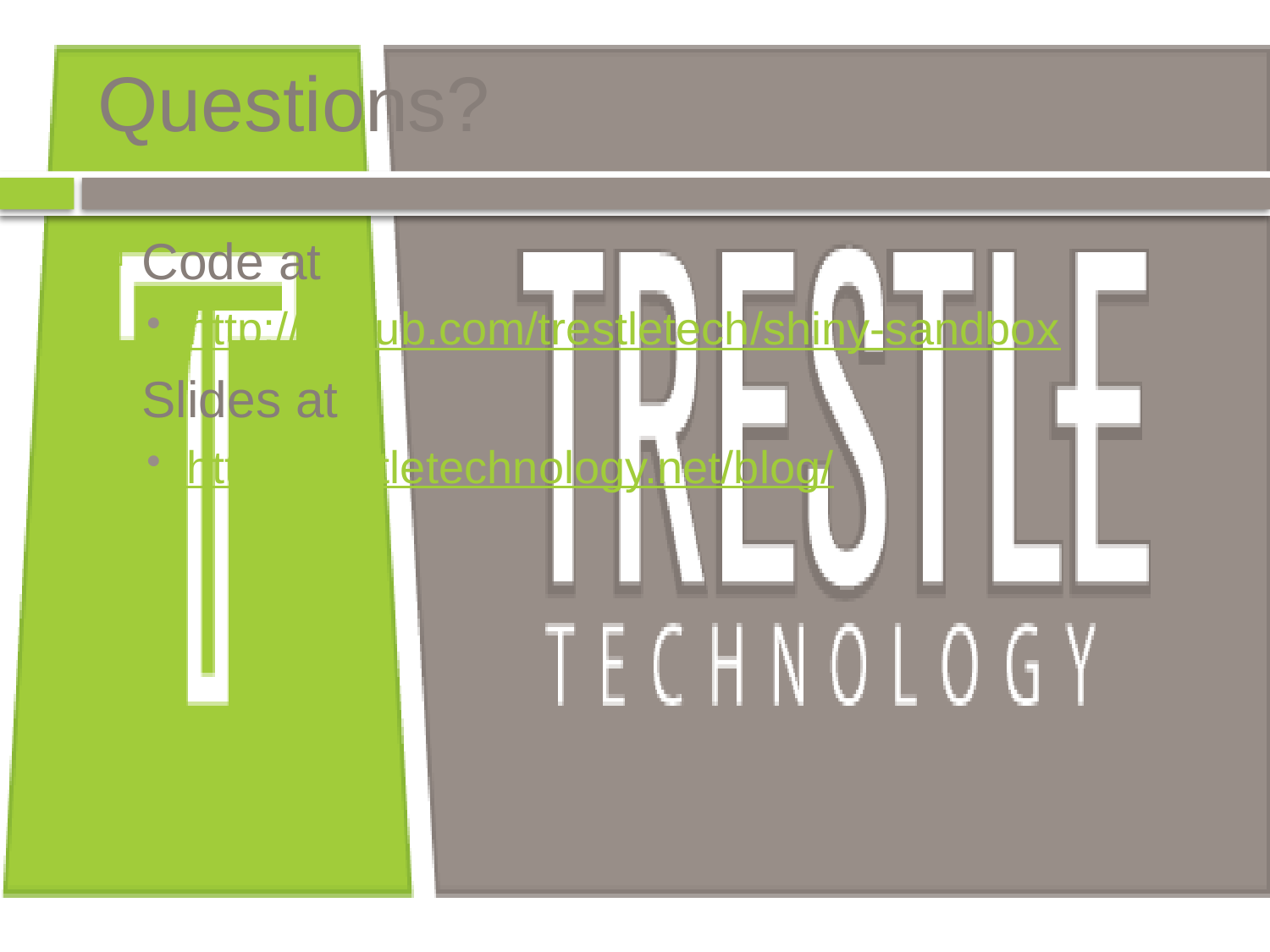

# Questions?
Code at
http://github.com/trestletech/shiny-sandbox
Slides at
http://trestletechnology.net/blog/